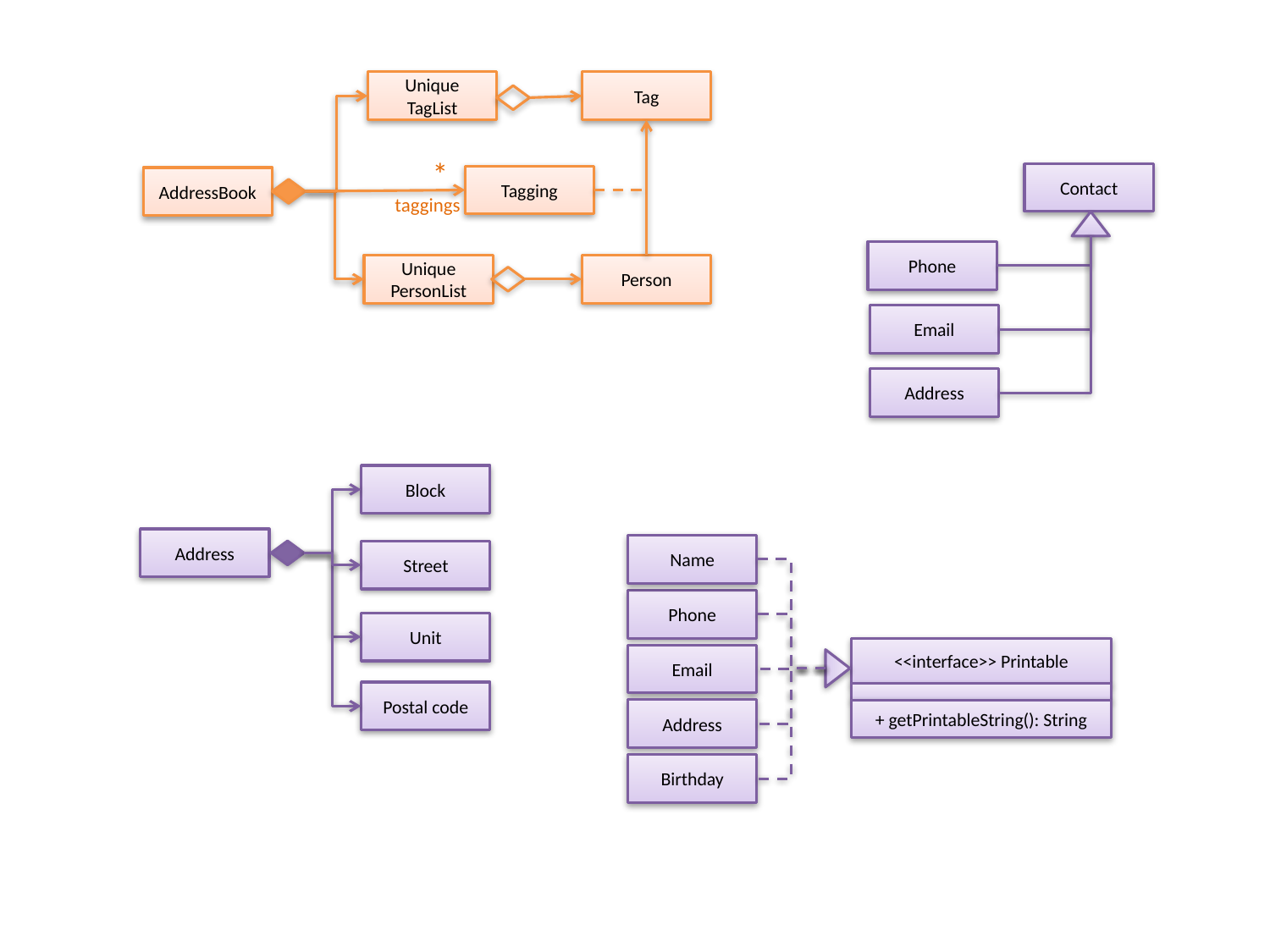

Unique
TagList
Tag

*
Contact
Tagging
AddressBook

taggings

Phone
Unique
PersonList
Person

Email
Address
Block
Address
Name

Street
Phone
Unit
<<interface>> Printable
Email

Postal code

Address
+ getPrintableString(): String
Birthday